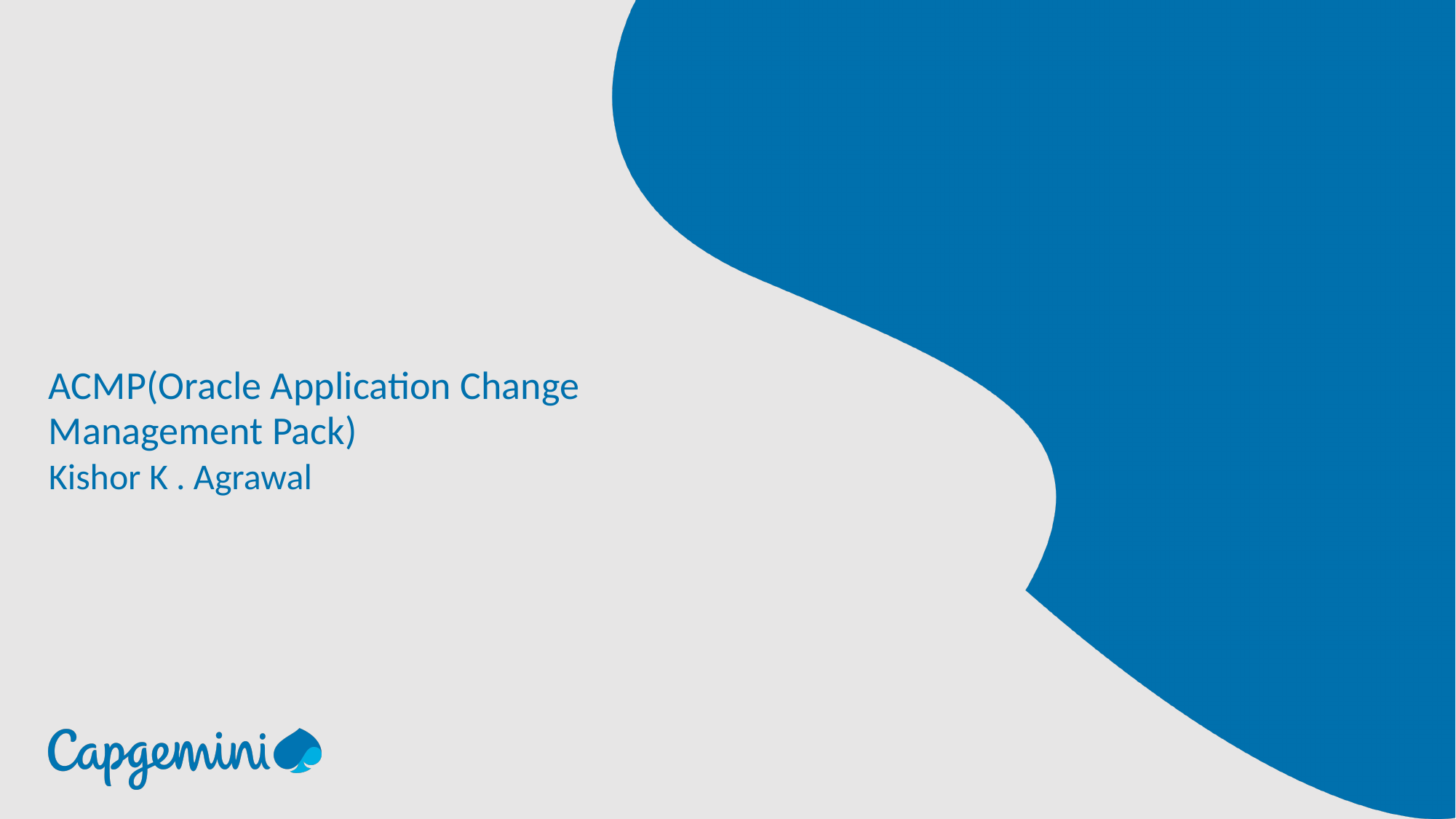

# ACMP(Oracle Application Change Management Pack)
Kishor K . Agrawal